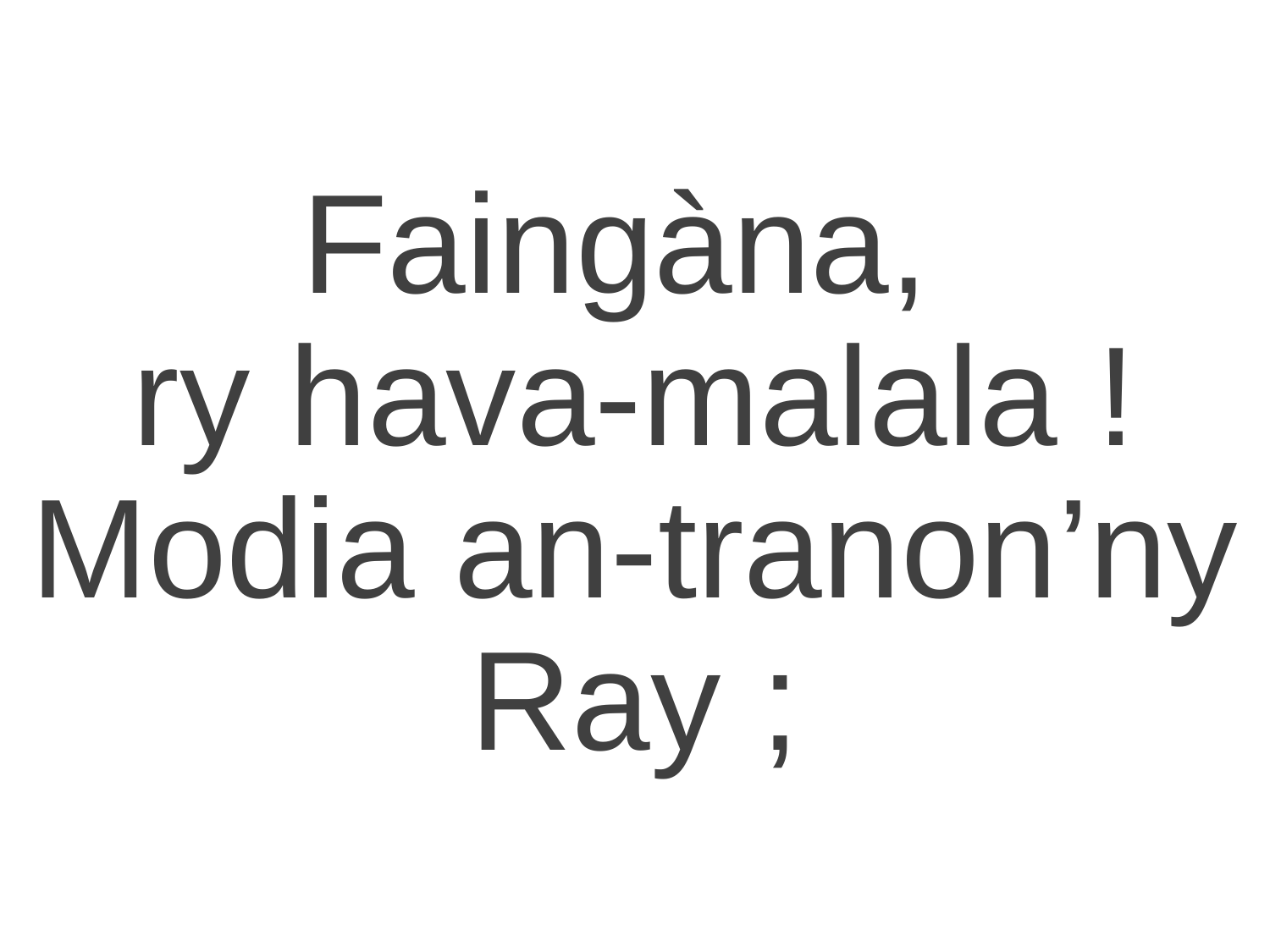

Faingàna,
ry hava-malala !
Modia an-tranon’ny Ray ;